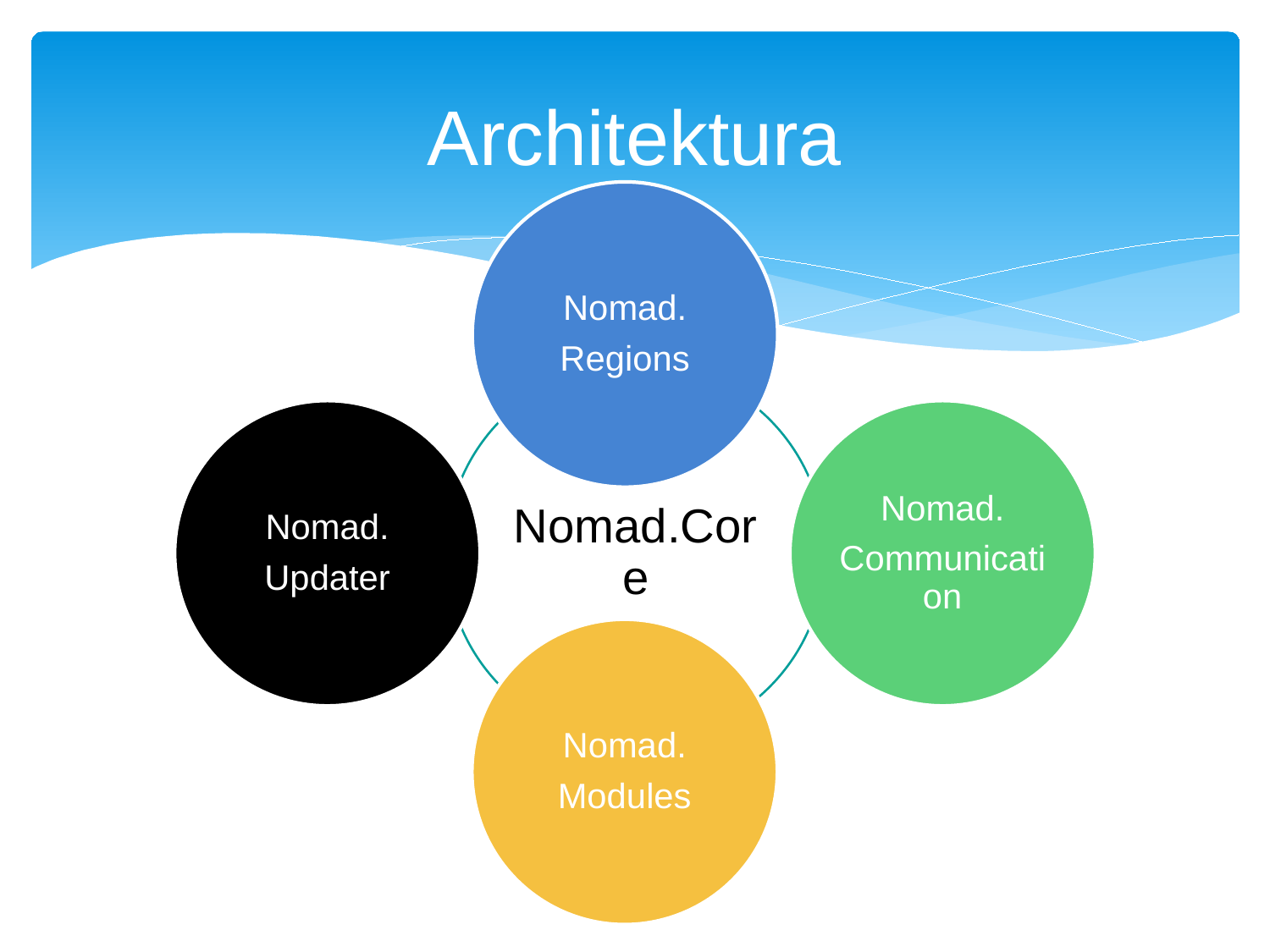

# Architektura
Nomad.Core

Nomad.
Regions

Nomad.
Communication

Nomad.
Modules

Nomad.
Updater